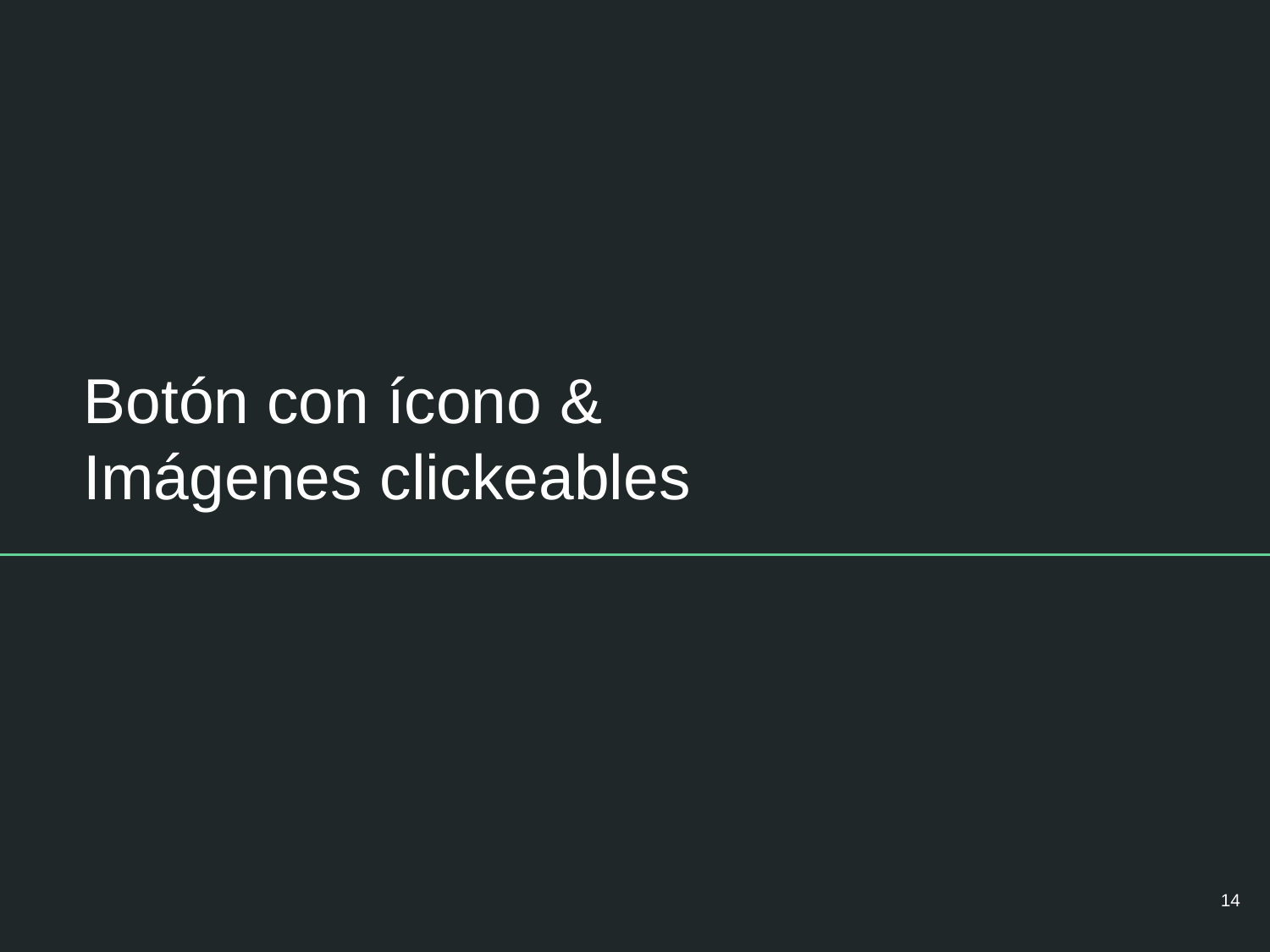

# Botón con ícono &
Imágenes clickeables
14